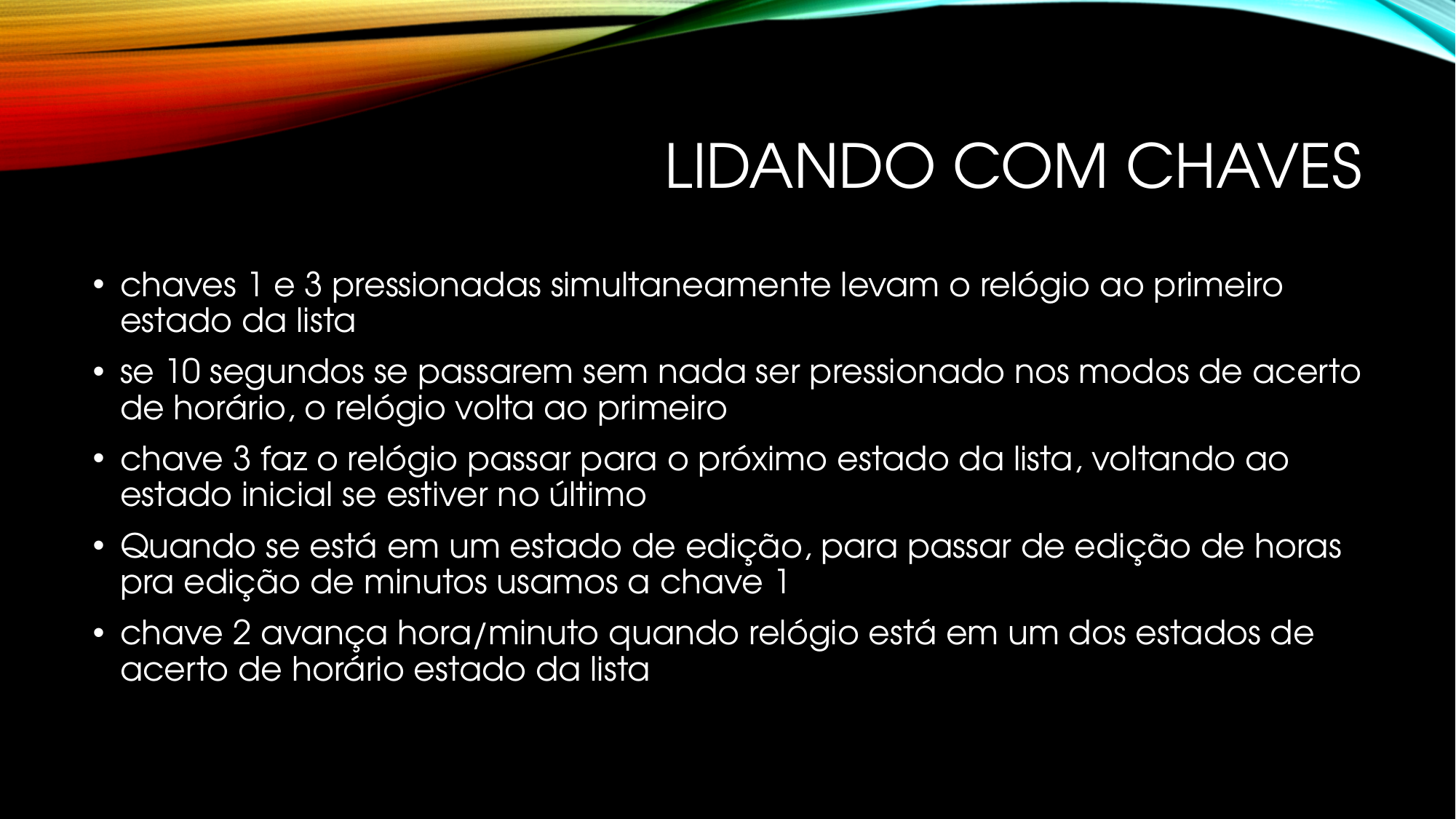

# Lidando com chaves
chaves 1 e 3 pressionadas simultaneamente levam o relógio ao primeiro estado da lista
se 10 segundos se passarem sem nada ser pressionado nos modos de acerto de horário, o relógio volta ao primeiro
chave 3 faz o relógio passar para o próximo estado da lista, voltando ao estado inicial se estiver no último
Quando se está em um estado de edição, para passar de edição de horas pra edição de minutos usamos a chave 1
chave 2 avança hora/minuto quando relógio está em um dos estados de acerto de horário estado da lista